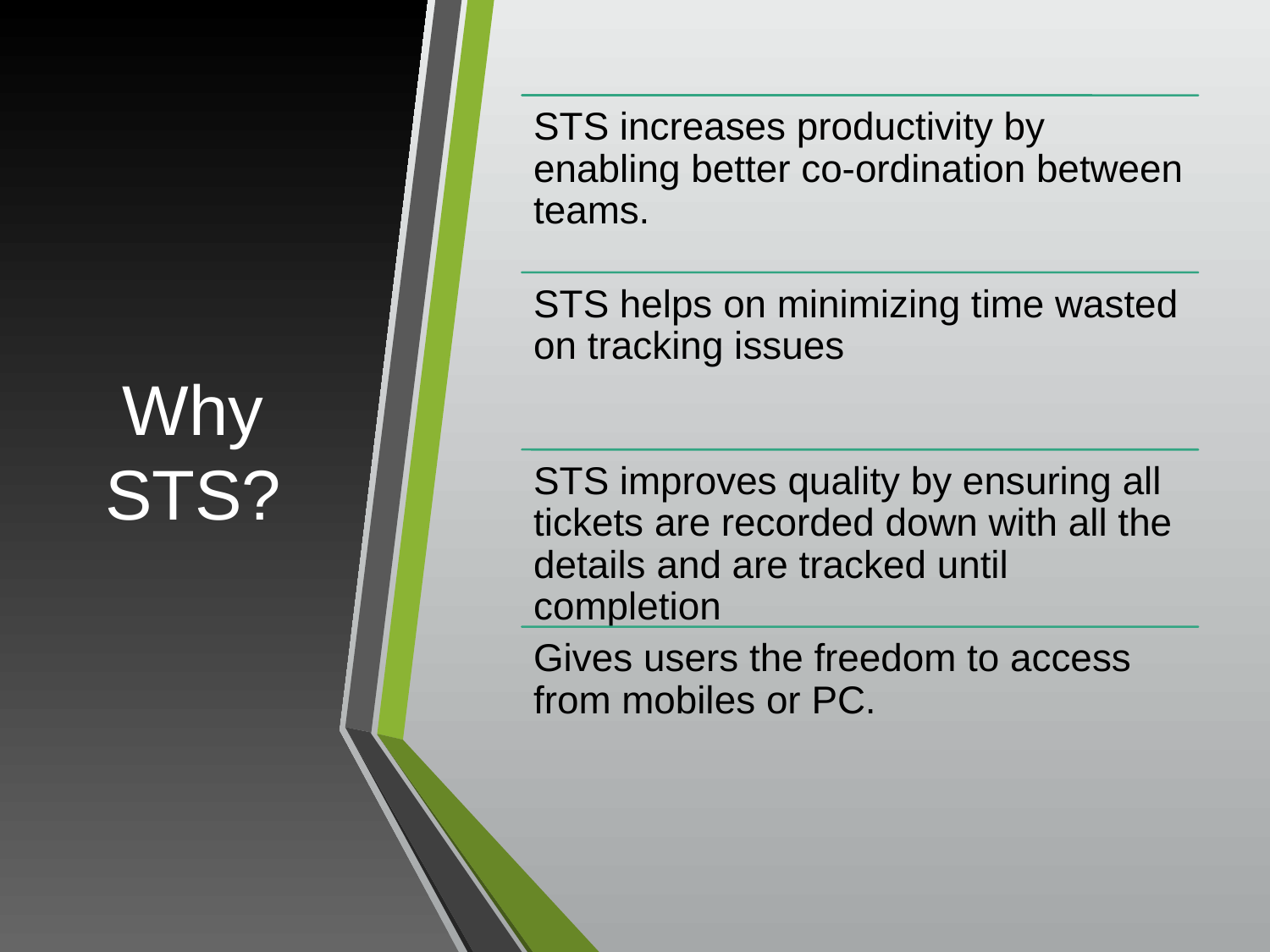

# Why STS?
STS increases productivity by enabling better co-ordination between teams.
STS helps on minimizing time wasted on tracking issues
STS improves quality by ensuring all tickets are recorded down with all the details and are tracked until completion
Gives users the freedom to access from mobiles or PC.